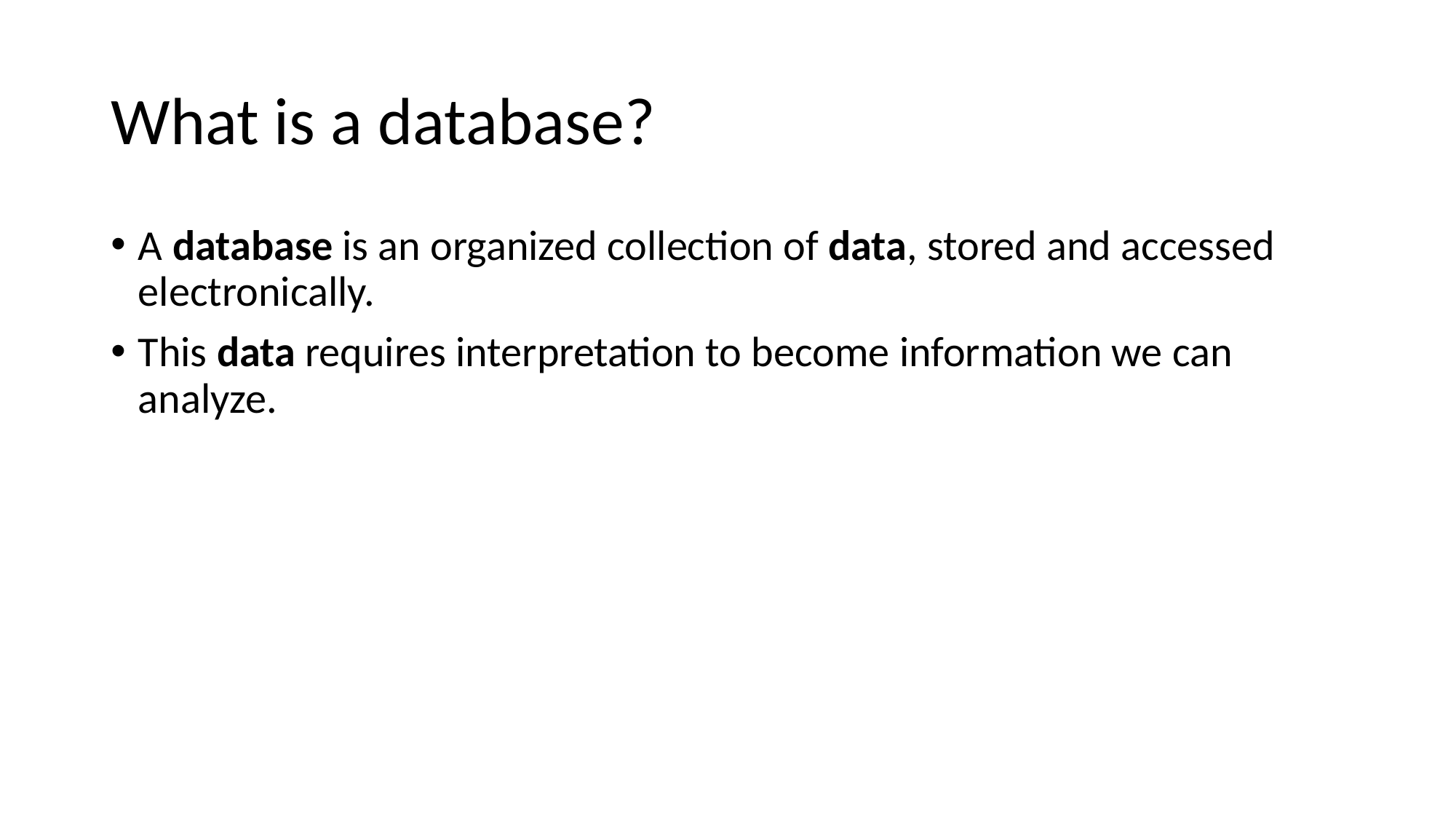

# What is a database?
A database is an organized collection of data, stored and accessed electronically.
This data requires interpretation to become information we can analyze.